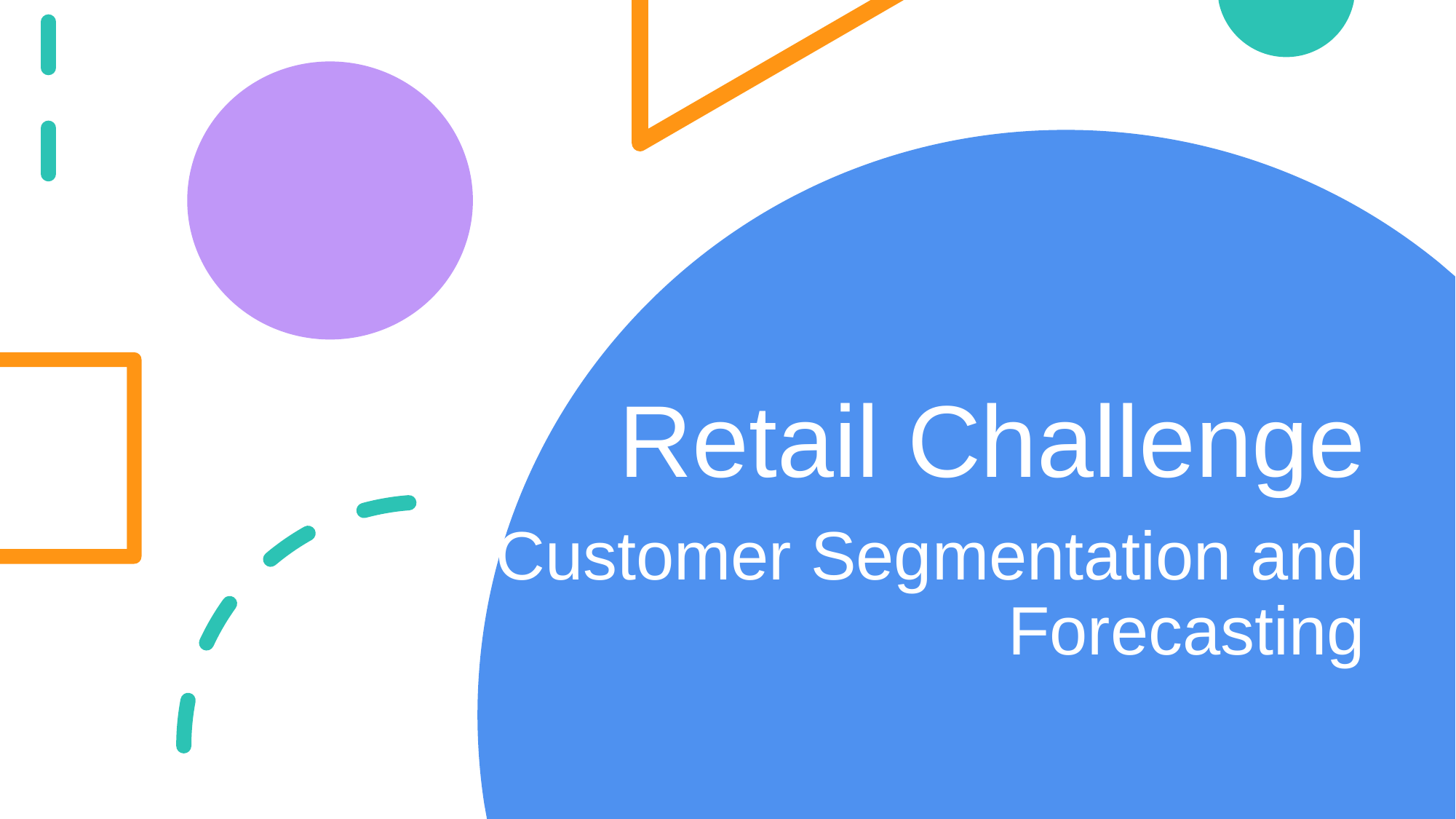

# Retail Challenge Customer Segmentation and Forecasting